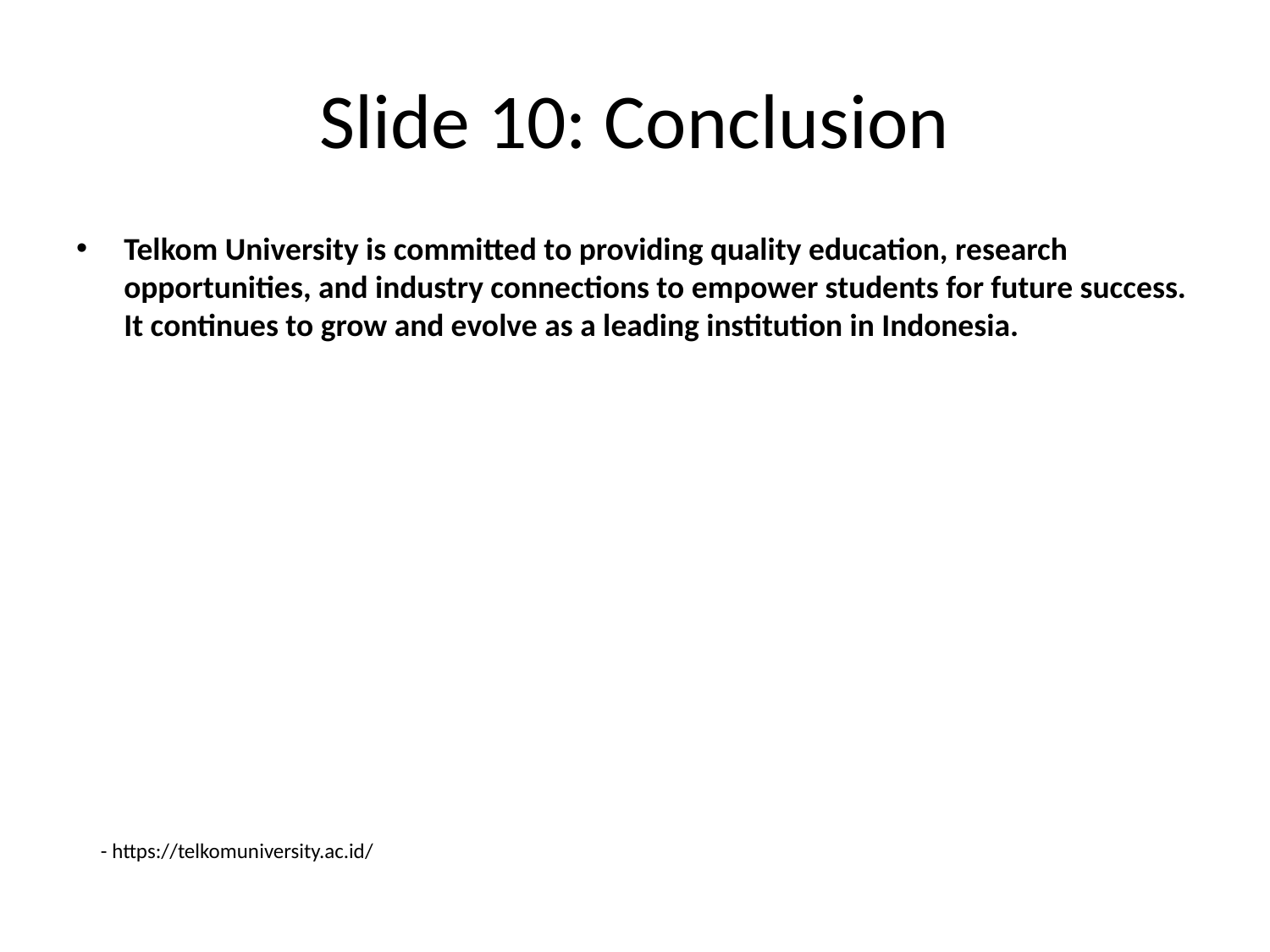

# Slide 10: Conclusion
Telkom University is committed to providing quality education, research opportunities, and industry connections to empower students for future success. It continues to grow and evolve as a leading institution in Indonesia.

- https://telkomuniversity.ac.id/